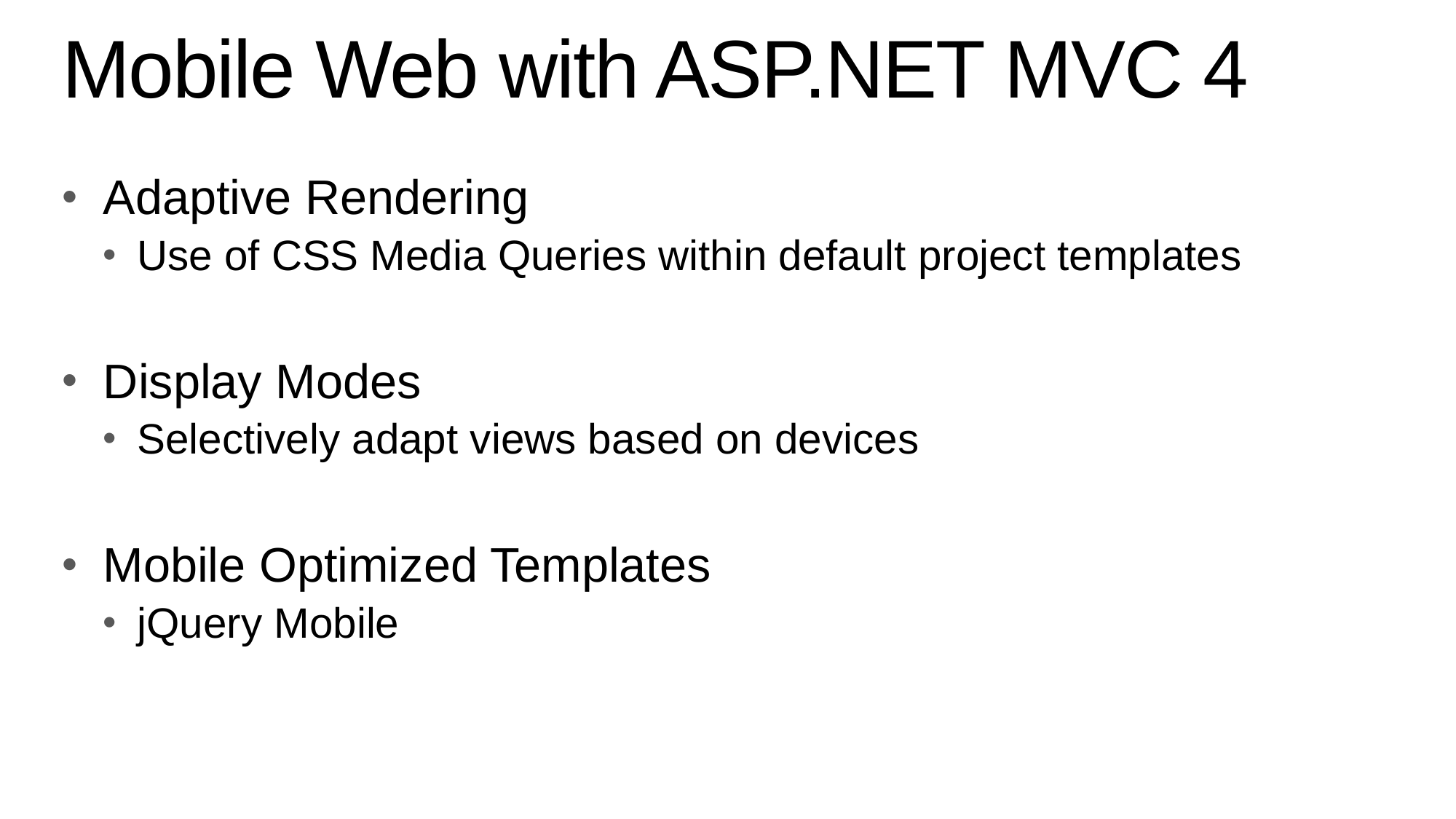

# Mobile Web with ASP.NET MVC 4
Adaptive Rendering
Use of CSS Media Queries within default project templates

Display Modes
Selectively adapt views based on devices

Mobile Optimized Templates
jQuery Mobile